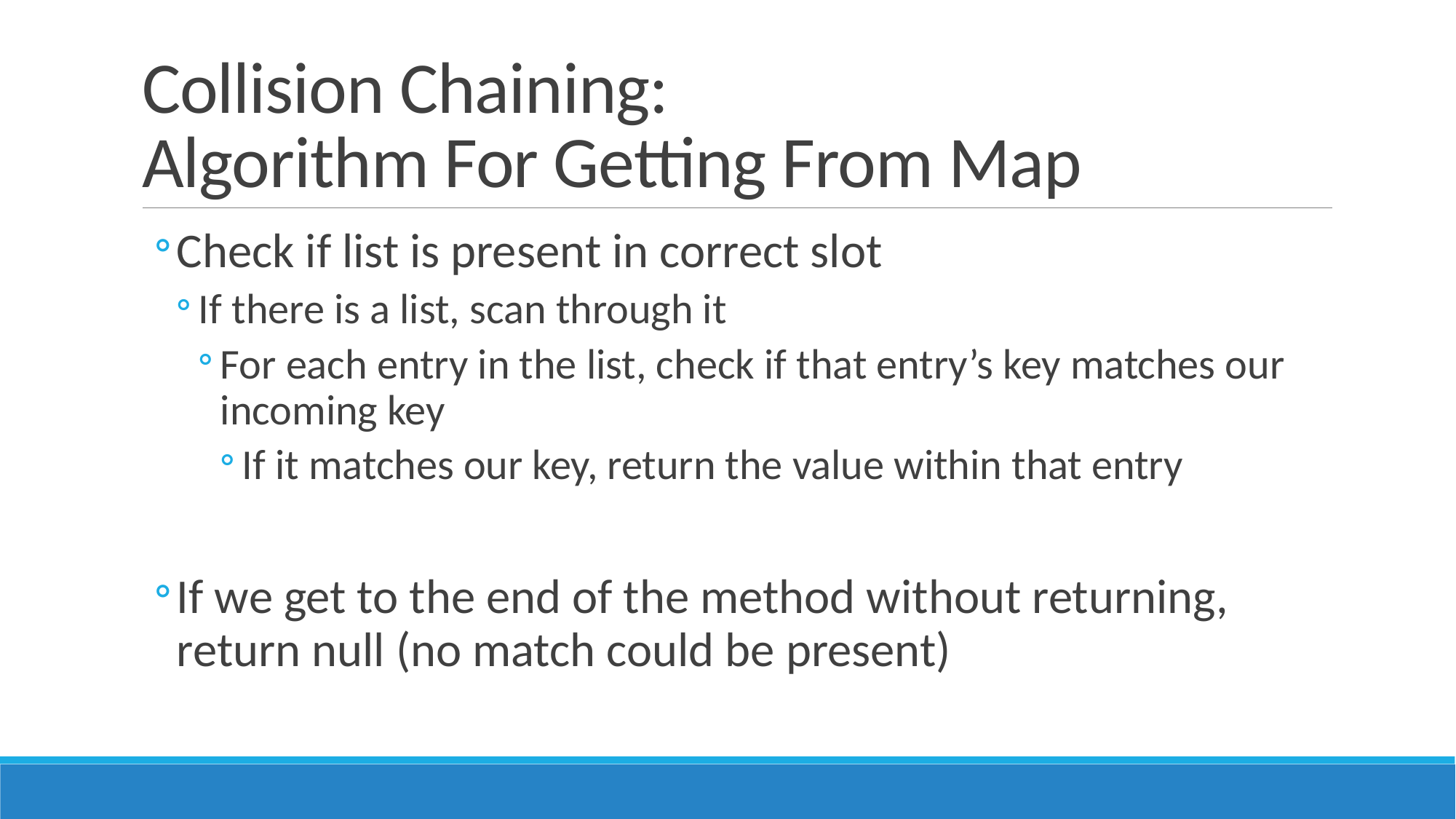

# Collision Chaining: Algorithm For Getting From Map
Check if list is present in correct slot
If there is a list, scan through it
For each entry in the list, check if that entry’s key matches our incoming key
If it matches our key, return the value within that entry

If we get to the end of the method without returning, return null (no match could be present)